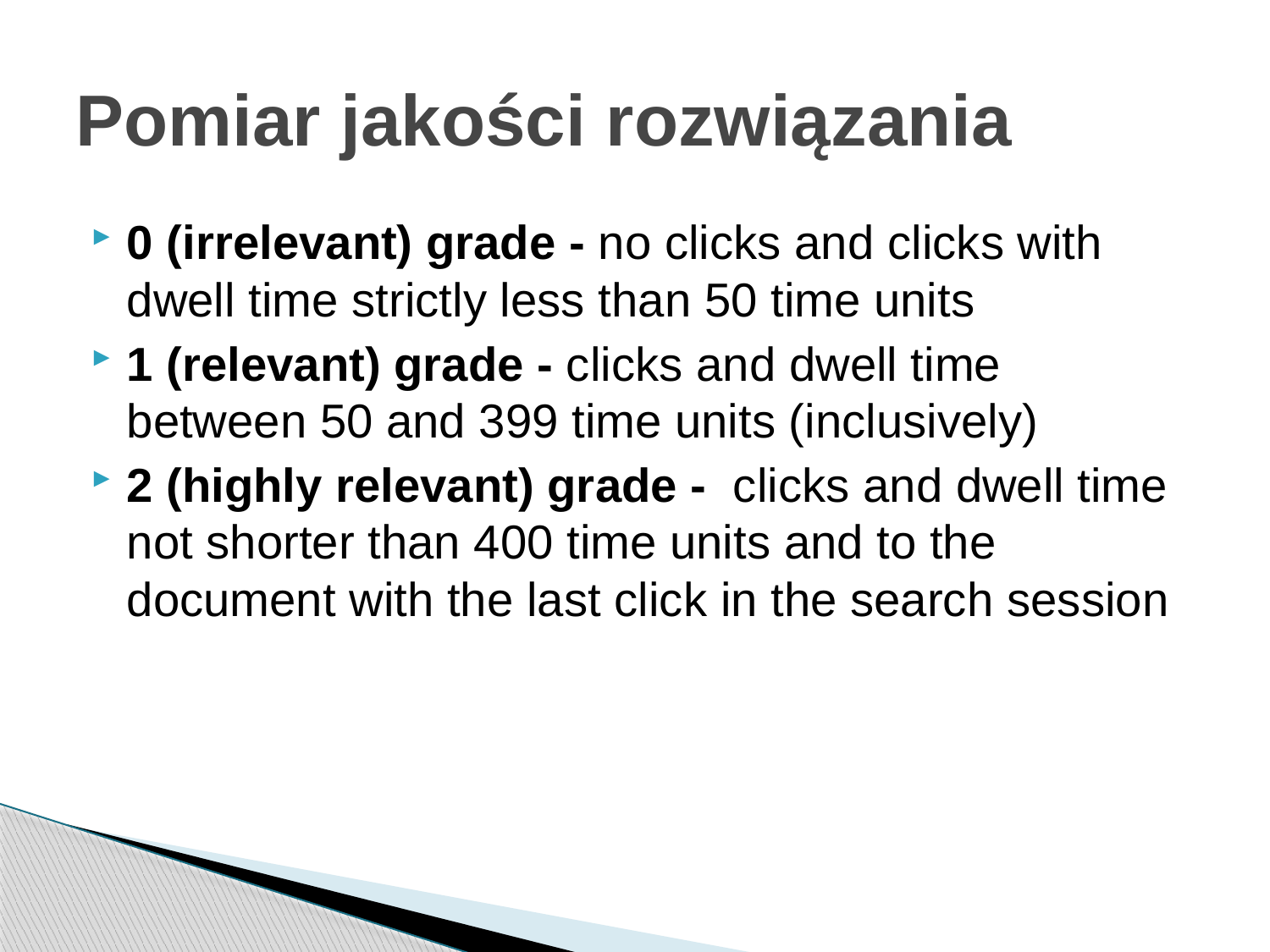

# Pomiar jakości rozwiązania
0 (irrelevant) grade - no clicks and clicks with dwell time strictly less than 50 time units
1 (relevant) grade - clicks and dwell time between 50 and 399 time units (inclusively)
2 (highly relevant) grade -  clicks and dwell time not shorter than 400 time units and to the document with the last click in the search session